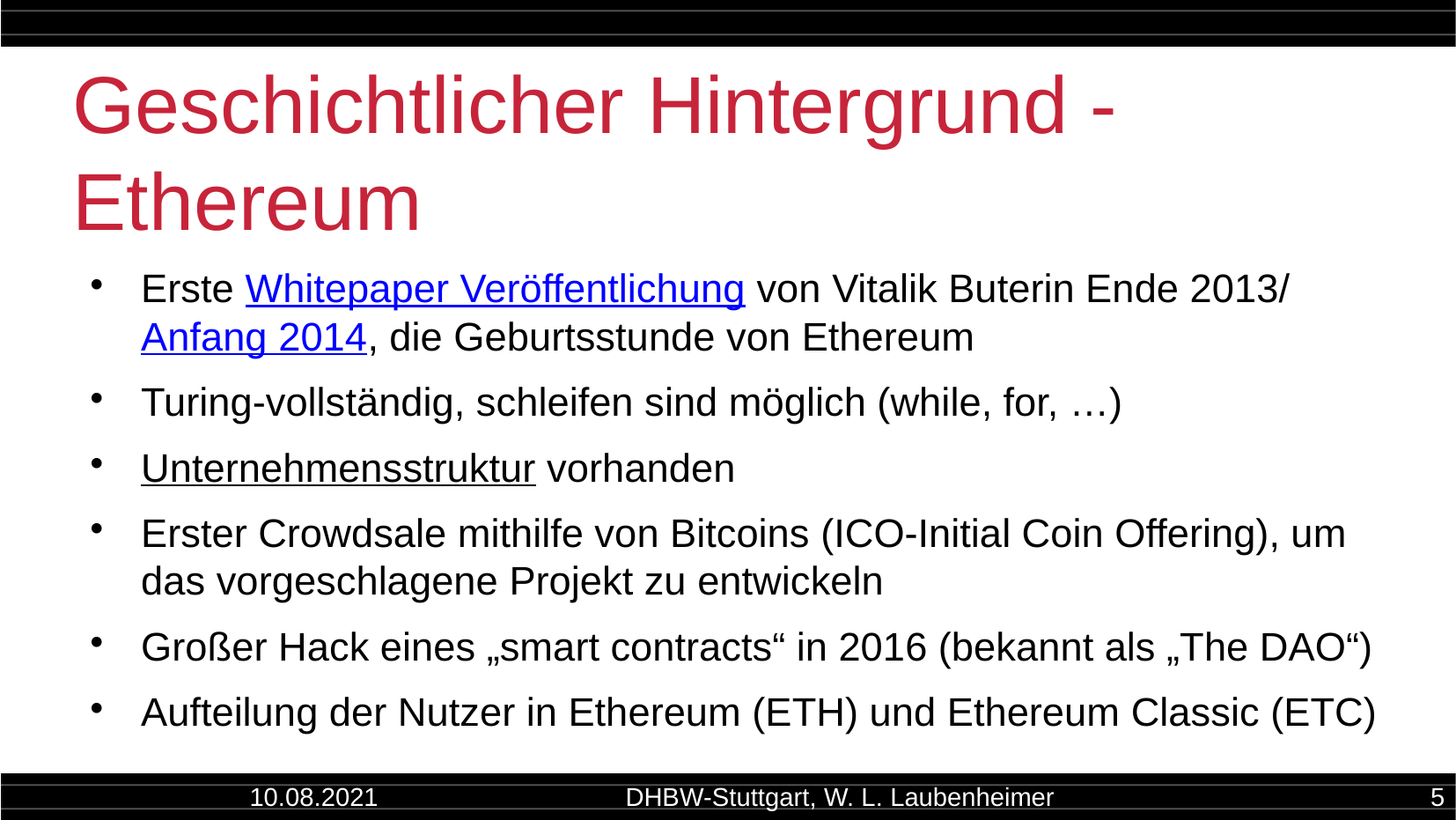

Geschichtlicher Hintergrund - Ethereum

Erste Whitepaper Veröffentlichung von Vitalik Buterin Ende 2013/Anfang 2014, die Geburtsstunde von Ethereum
Turing-vollständig, schleifen sind möglich (while, for, …)
Unternehmensstruktur vorhanden
Erster Crowdsale mithilfe von Bitcoins (ICO-Initial Coin Offering), um das vorgeschlagene Projekt zu entwickeln
Großer Hack eines „smart contracts“ in 2016 (bekannt als „The DAO“)
Aufteilung der Nutzer in Ethereum (ETH) und Ethereum Classic (ETC)